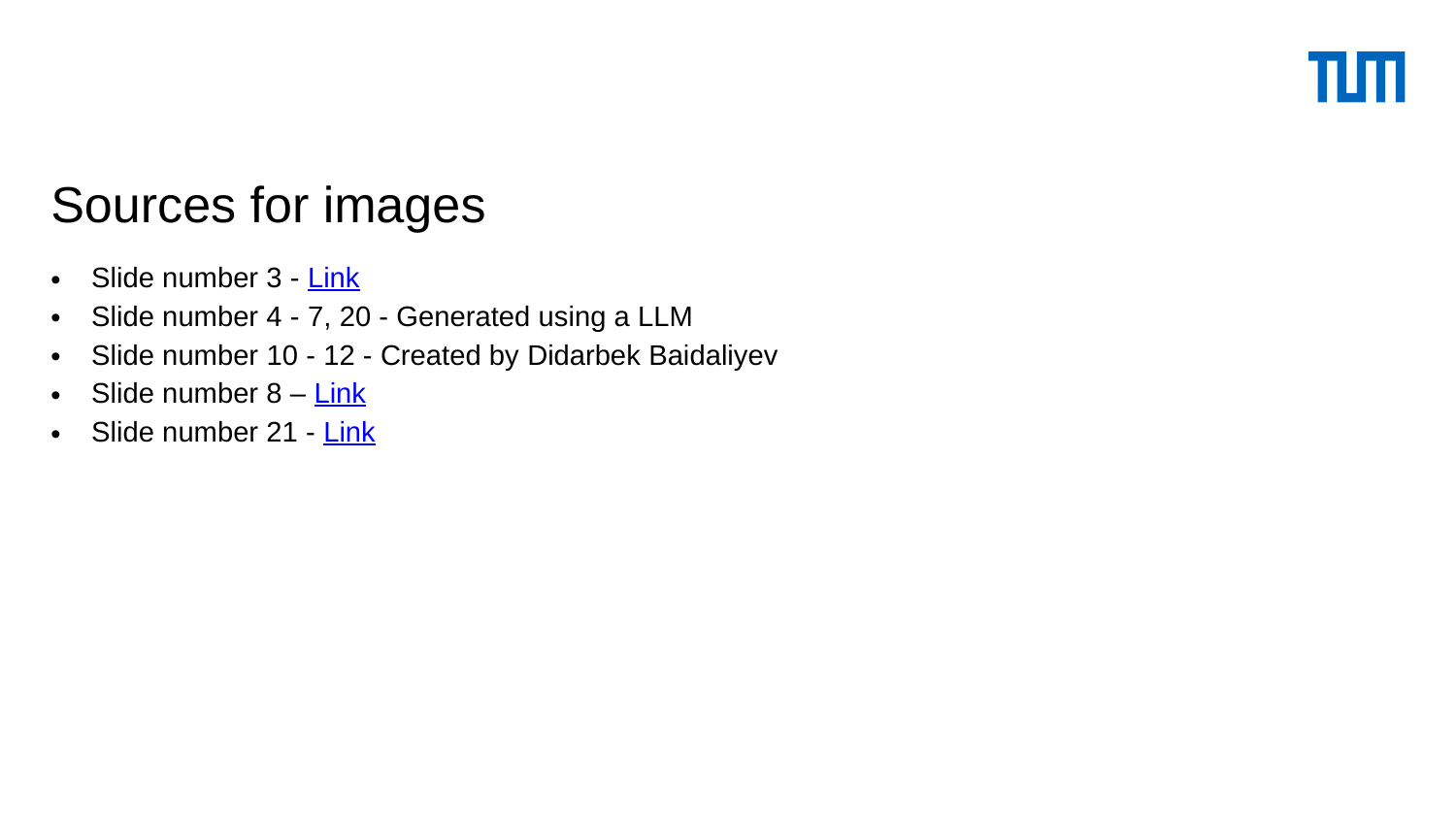

# Sources for images
Slide number 3 - Link
Slide number 4 - 7, 20 - Generated using a LLM
Slide number 10 - 12 - Created by Didarbek Baidaliyev
Slide number 8 – Link
Slide number 21 - Link